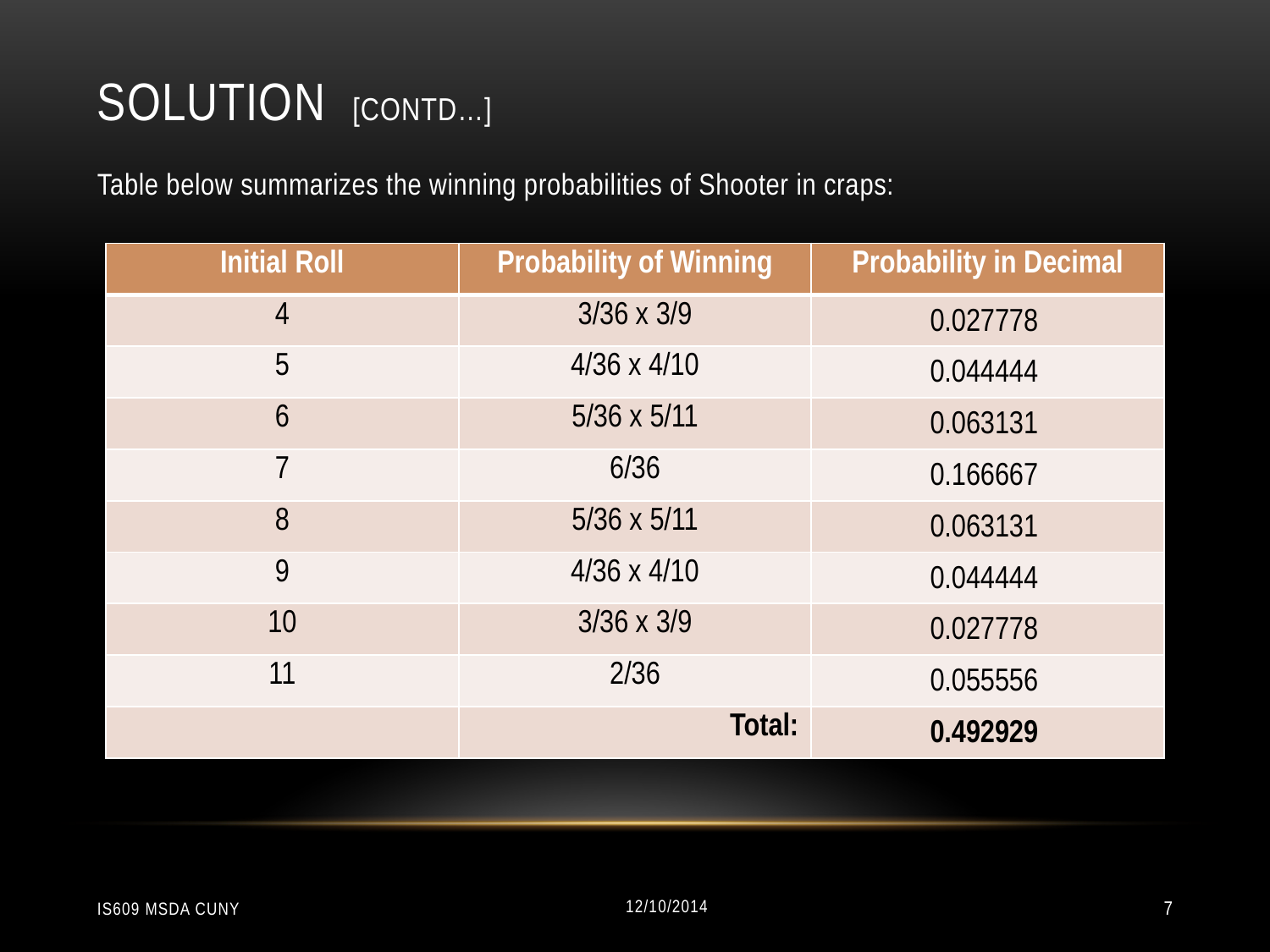

# Solution  [contd…]
Table below summarizes the winning probabilities of Shooter in craps:

| Initial Roll | Probability of Winning | Probability in Decimal |
| --- | --- | --- |
| 4 | 3/36 x 3/9 | 0.027778 |
| 5 | 4/36 x 4/10 | 0.044444 |
| 6 | 5/36 x 5/11 | 0.063131 |
| 7 | 6/36 | 0.166667 |
| 8 | 5/36 x 5/11 | 0.063131 |
| 9 | 4/36 x 4/10 | 0.044444 |
| 10 | 3/36 x 3/9 | 0.027778 |
| 11 | 2/36 | 0.055556 |
|  | Total: | 0.492929 |
12/10/2014
IS609 MSDA CUNY
7